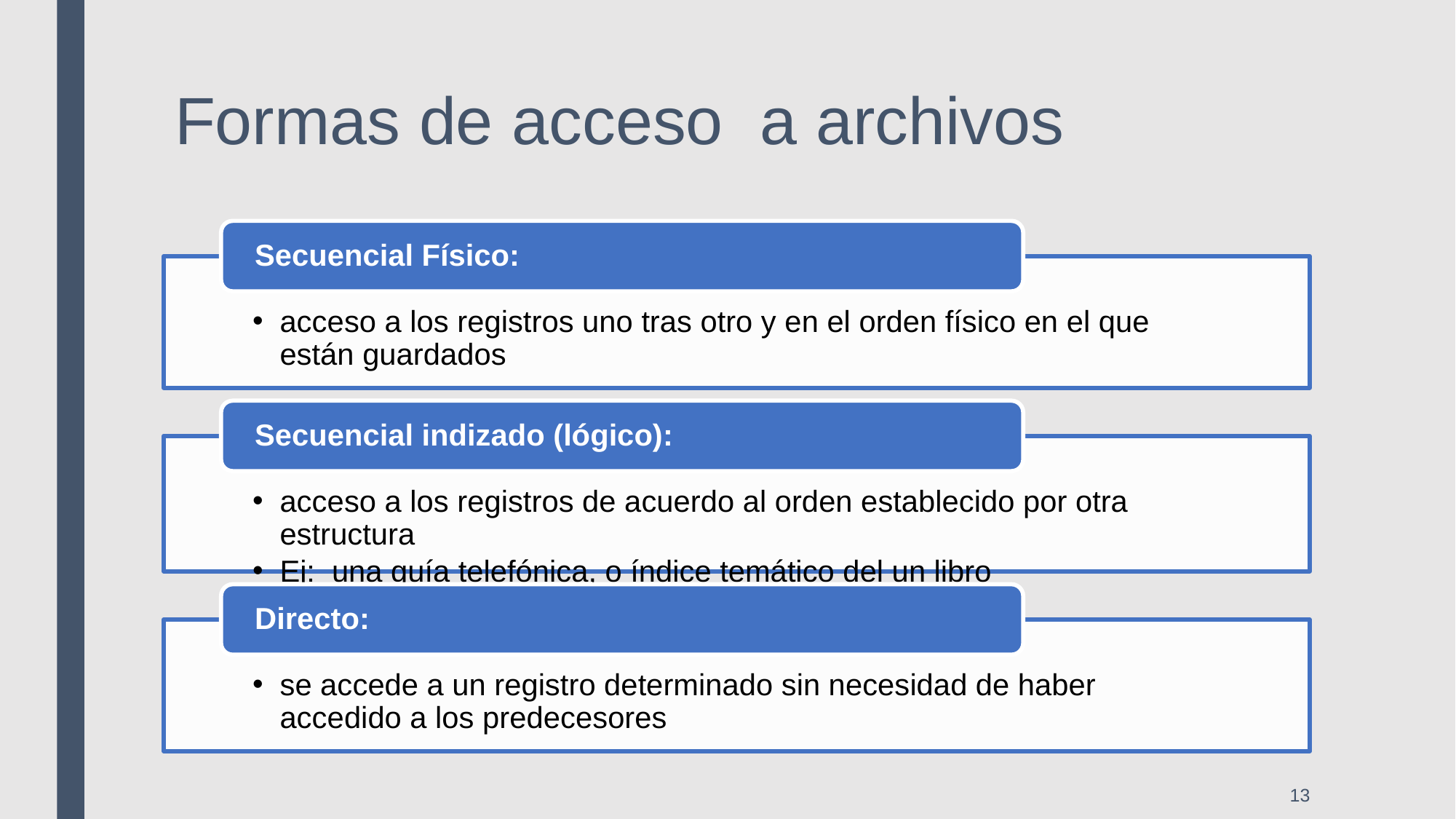

# Formas de acceso  a archivos

Secuencial Físico:

acceso a los registros uno tras otro y en el orden físico en el que están guardados

Secuencial indizado (lógico):

acceso a los registros de acuerdo al orden establecido por otra estructura
Ej:  una guía telefónica, o índice temático del un libro

Directo:

se accede a un registro determinado sin necesidad de haber accedido a los predecesores
13